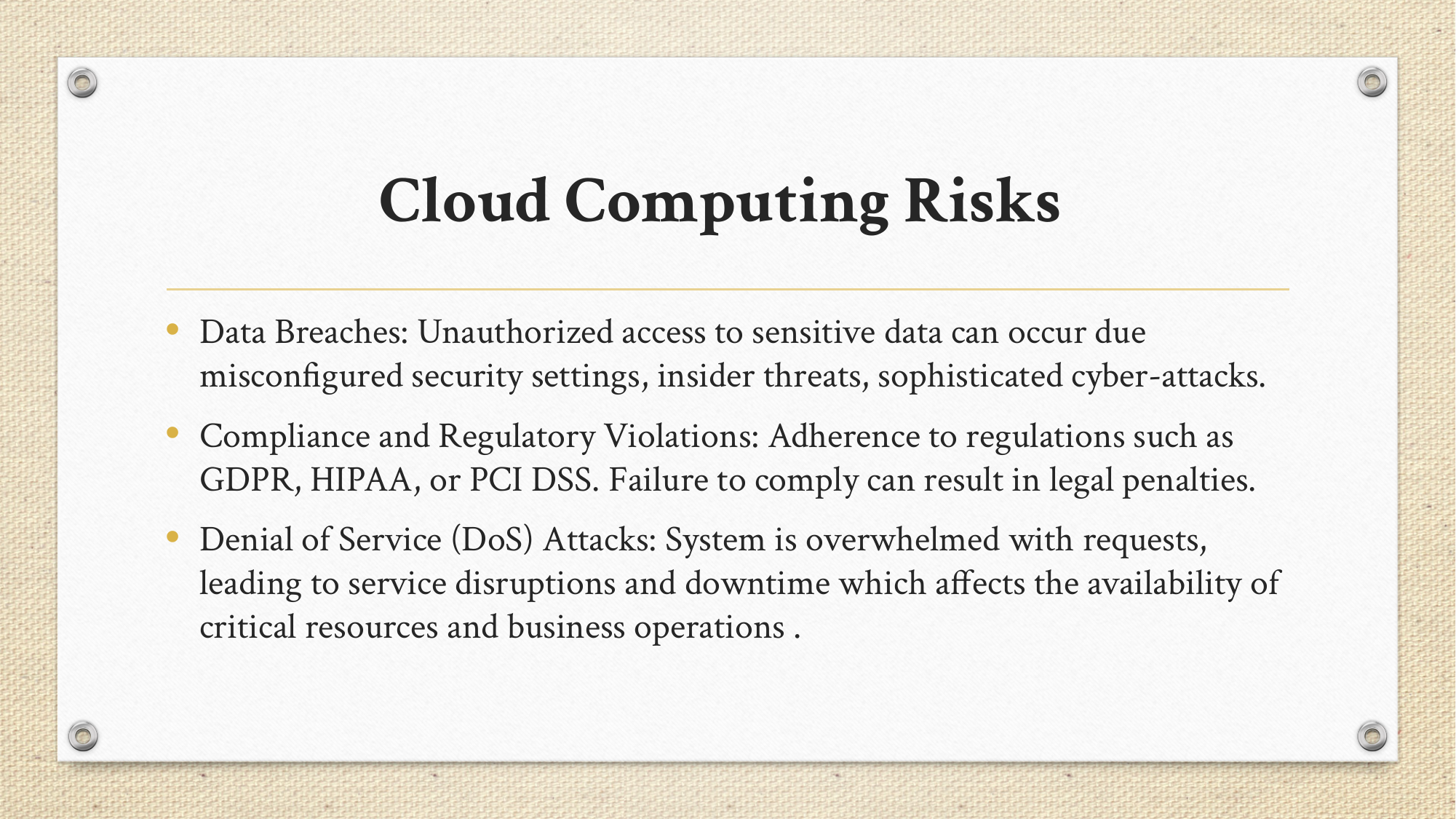

# Cloud Computing Risks
Data Breaches: Unauthorized access to sensitive data can occur due misconfigured security settings, insider threats, sophisticated cyber-attacks.
Compliance and Regulatory Violations: Adherence to regulations such as GDPR, HIPAA, or PCI DSS. Failure to comply can result in legal penalties.
Denial of Service (DoS) Attacks: System is overwhelmed with requests, leading to service disruptions and downtime which affects the availability of critical resources and business operations .